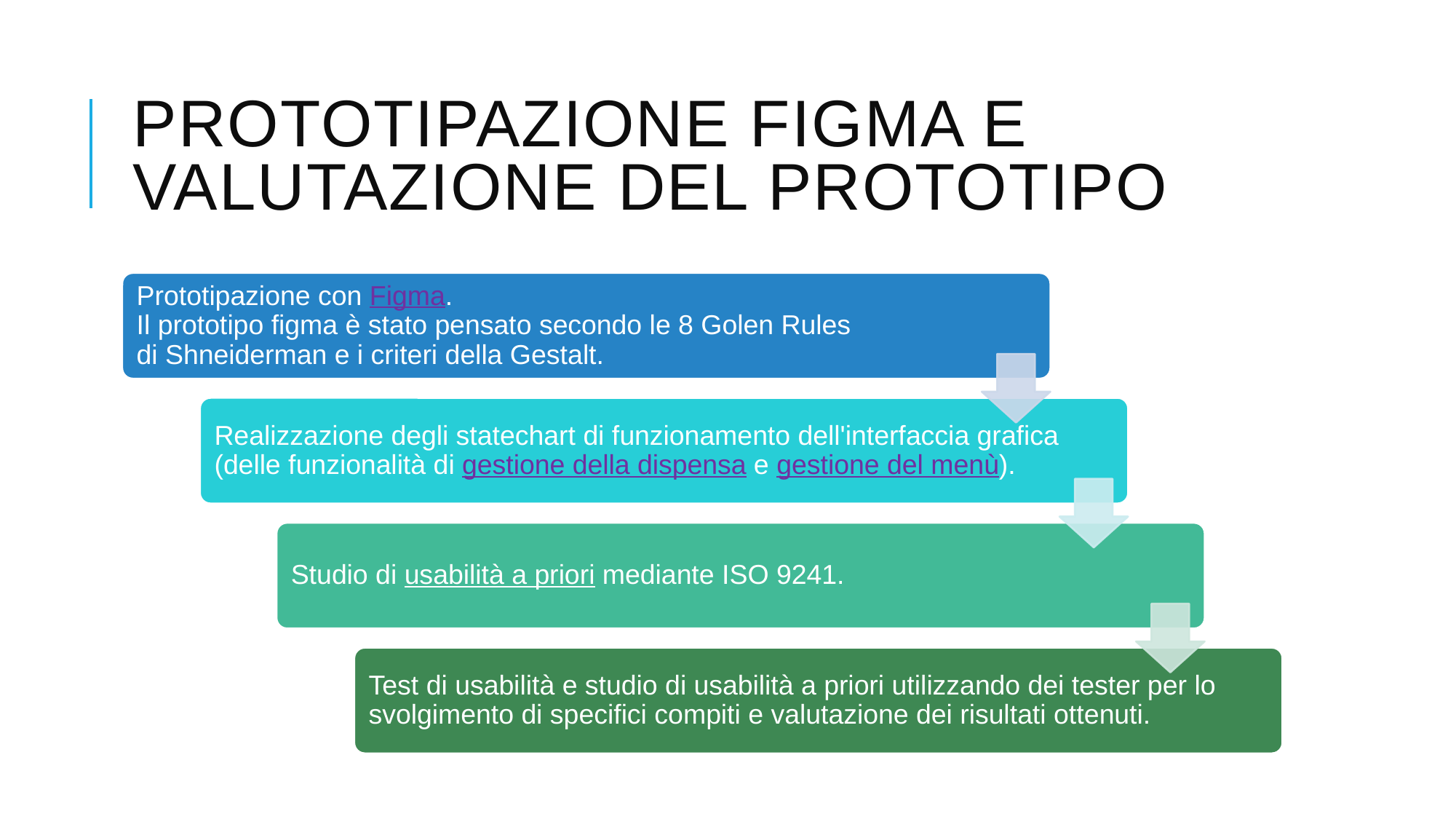

PROTOTIPAZIONE FIGMA E VALUTAZIONE DEL PROTOTIPO
Prototipazione con Figma. 
Il prototipo figma è stato pensato secondo le 8 Golen Rules di Shneiderman e i criteri della Gestalt.
Realizzazione degli statechart di funzionamento dell'interfaccia grafica (delle funzionalità di gestione della dispensa e gestione del menù).
Studio di usabilità a priori mediante ISO 9241.
Test di usabilità e studio di usabilità a priori utilizzando dei tester per lo svolgimento di specifici compiti e valutazione dei risultati ottenuti.